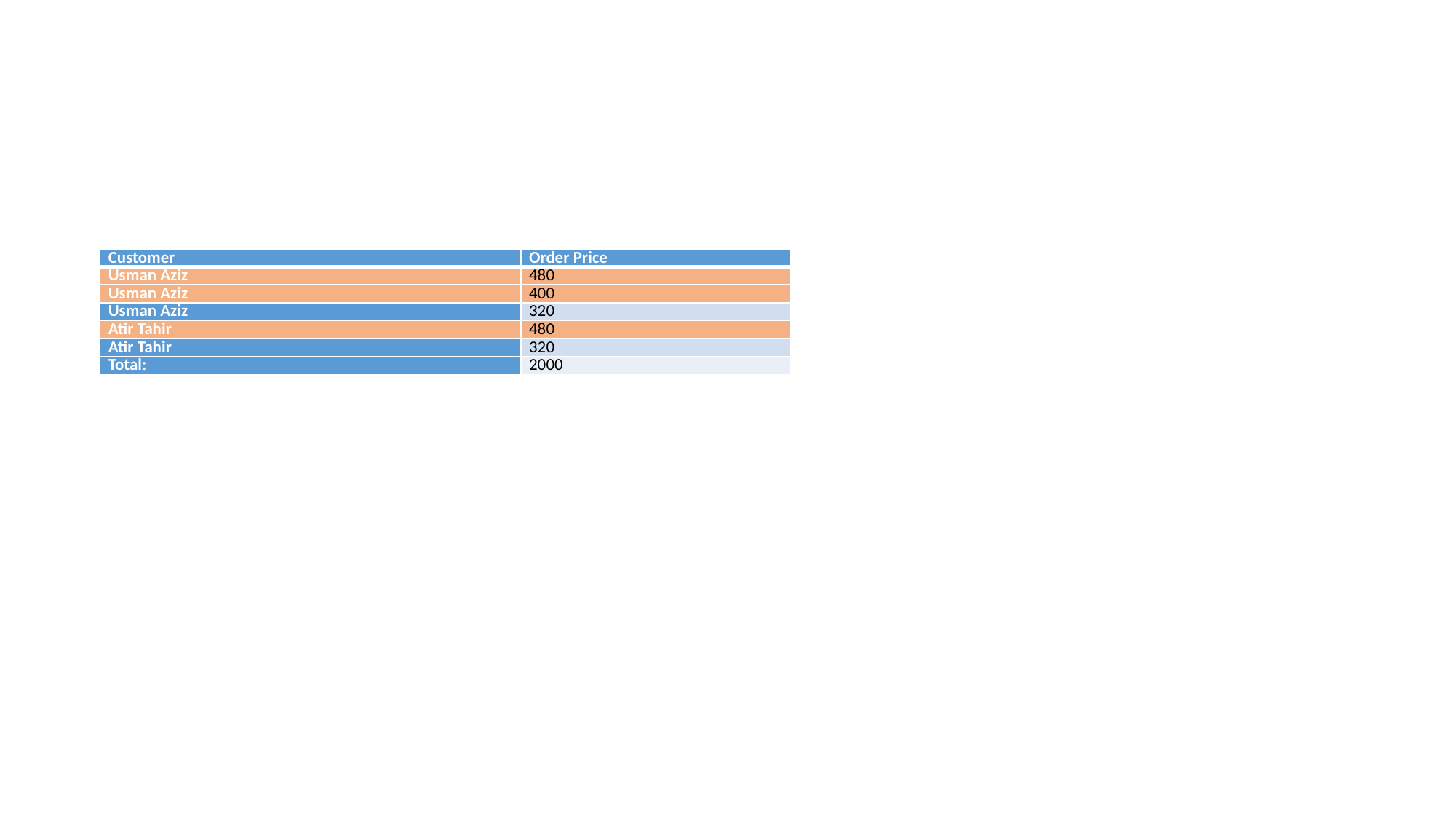

#
| Customer | Order Price |
| --- | --- |
| Usman Aziz | 480 |
| Usman Aziz | 400 |
| Usman Aziz | 320 |
| Atir Tahir | 480 |
| Atir Tahir | 320 |
| Total: | 2000 |